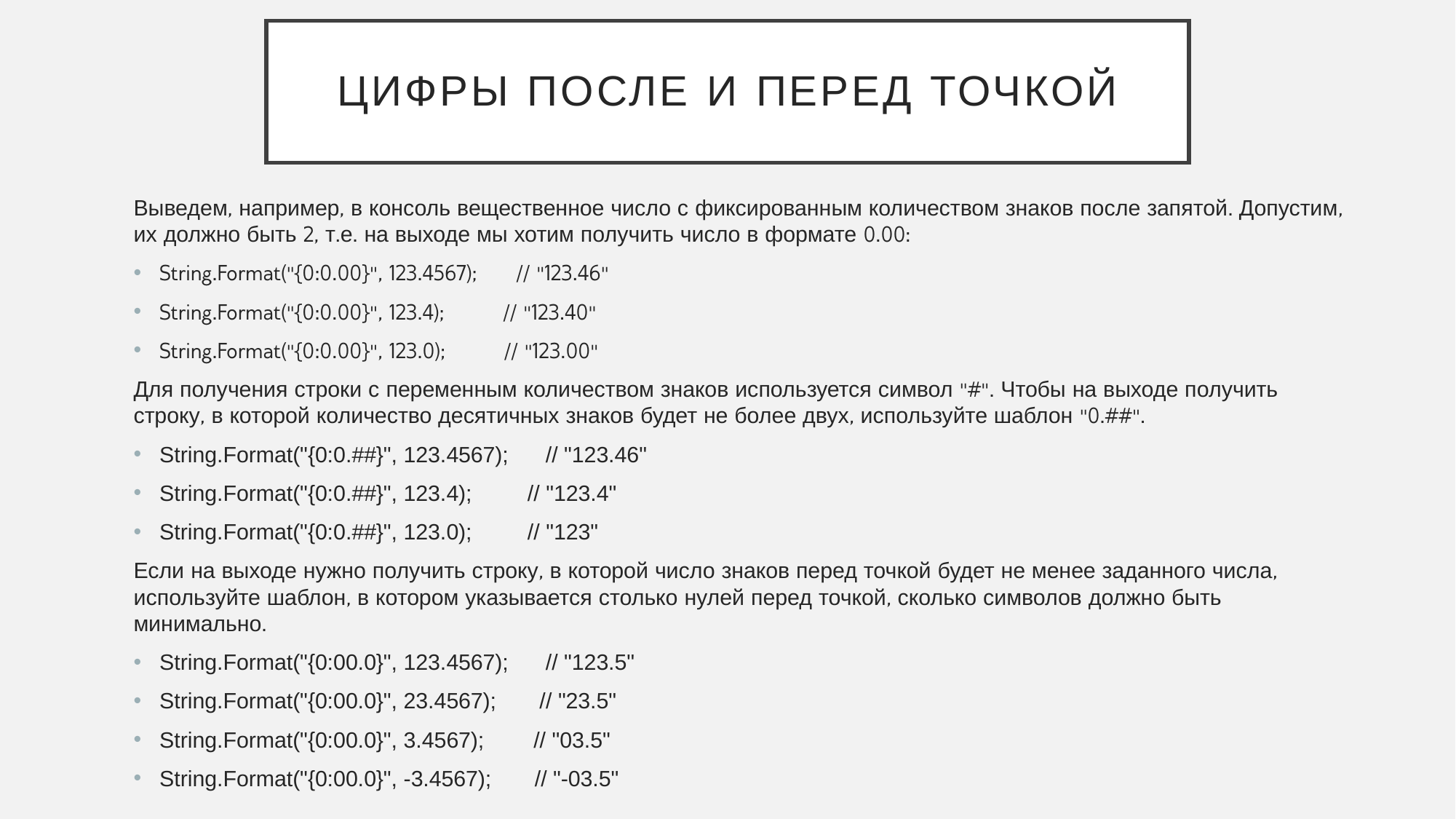

# Цифры после и перед точкой
Выведем, например, в консоль вещественное число с фиксированным количеством знаков после запятой. Допустим, их должно быть 2, т.е. на выходе мы хотим получить число в формате 0.00:
String.Format("{0:0.00}", 123.4567);      // "123.46"
String.Format("{0:0.00}", 123.4);         // "123.40"
String.Format("{0:0.00}", 123.0);         // "123.00"
Для получения строки с переменным количеством знаков используется символ "#". Чтобы на выходе получить строку, в которой количество десятичных знаков будет не более двух, используйте шаблон "0.##".
String.Format("{0:0.##}", 123.4567);      // "123.46"
String.Format("{0:0.##}", 123.4);         // "123.4"
String.Format("{0:0.##}", 123.0);         // "123"
Если на выходе нужно получить строку, в которой число знаков перед точкой будет не менее заданного числа, используйте шаблон, в котором указывается столько нулей перед точкой, сколько символов должно быть минимально.
String.Format("{0:00.0}", 123.4567);      // "123.5"
String.Format("{0:00.0}", 23.4567);       // "23.5"
String.Format("{0:00.0}", 3.4567);        // "03.5"
String.Format("{0:00.0}", -3.4567);       // "-03.5"